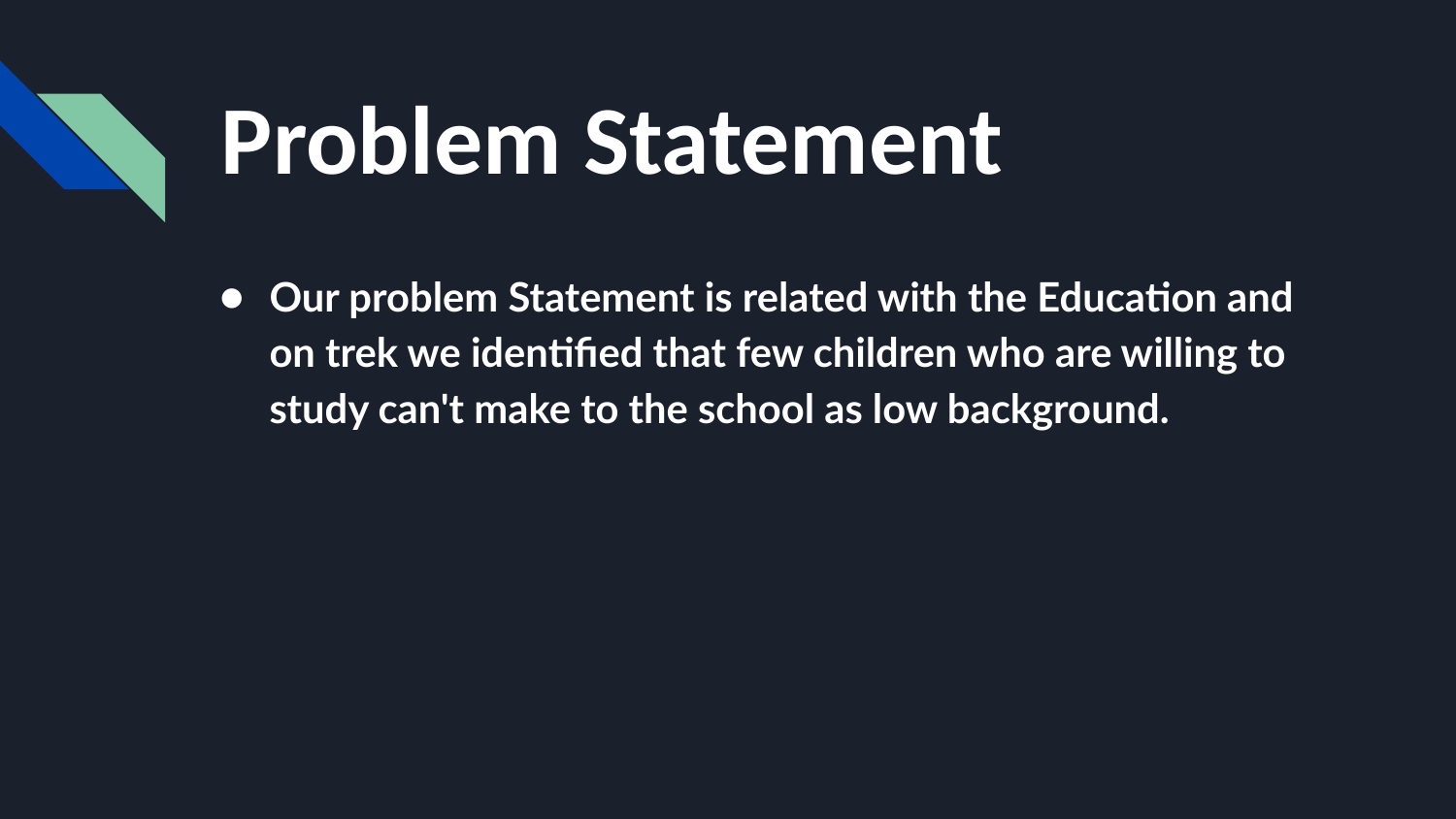

# Problem Statement
Our problem Statement is related with the Education and on trek we identified that few children who are willing to study can't make to the school as low background.